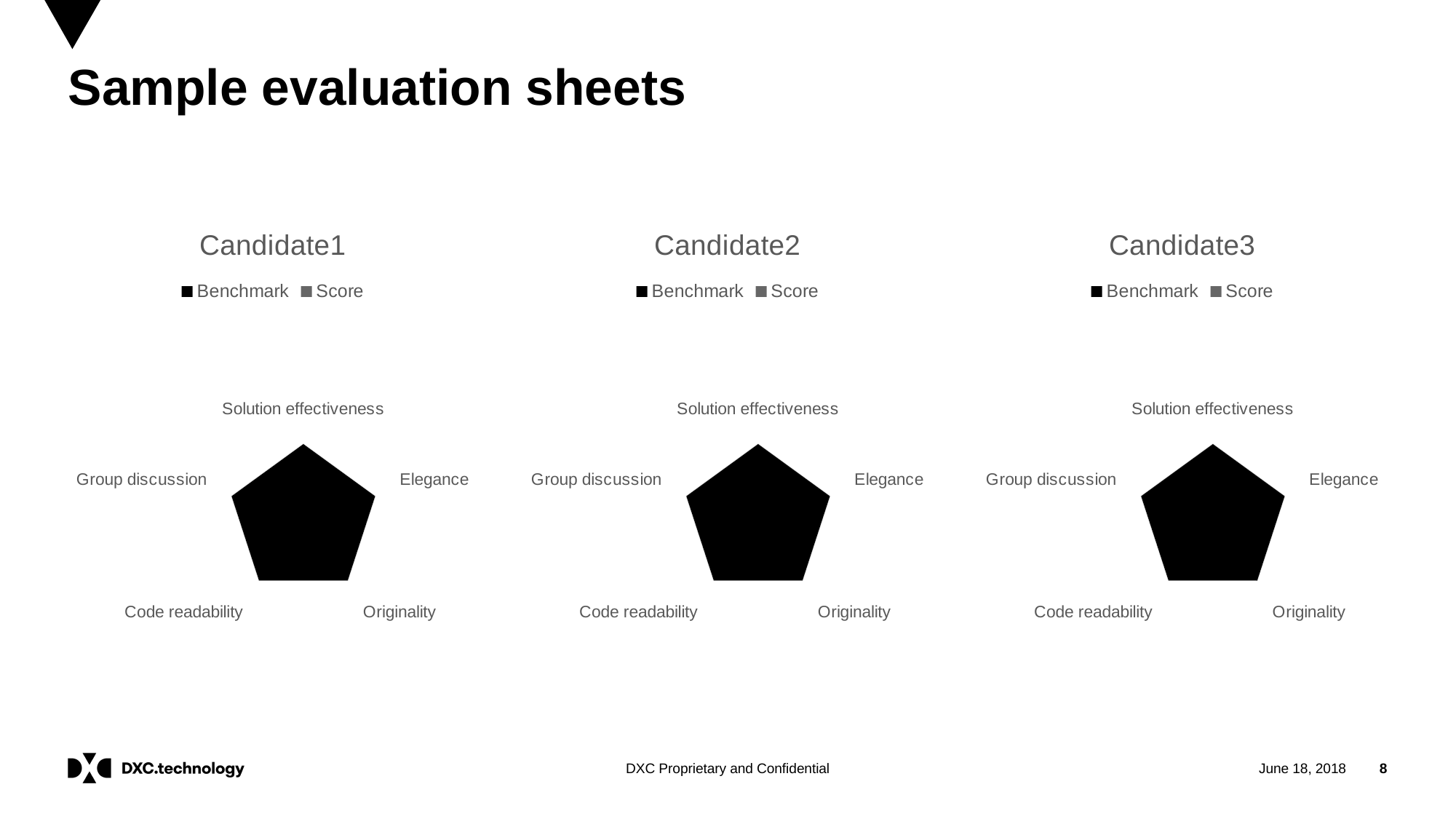

# Sample evaluation sheets

### Chart: Candidate1

| Category | Benchmark | Score |
|---|---|---|
| Solution effectiveness | 10.0 | 10.0 |
| Elegance | 10.0 | 5.0 |
| Originality | 10.0 | 8.0 |
| Code readability | 10.0 | 5.0 |
| Group discussion | 10.0 | 6.0 |

### Chart: Candidate2

| Category | Benchmark | Score |
|---|---|---|
| Solution effectiveness | 10.0 | 10.0 |
| Elegance | 10.0 | 6.0 |
| Originality | 10.0 | 4.0 |
| Code readability | 10.0 | 4.0 |
| Group discussion | 10.0 | 9.0 |

### Chart: Candidate3

| Category | Benchmark | Score |
|---|---|---|
| Solution effectiveness | 10.0 | 10.0 |
| Elegance | 10.0 | 7.0 |
| Originality | 10.0 | 10.0 |
| Code readability | 10.0 | 6.0 |
| Group discussion | 10.0 | 5.0 |